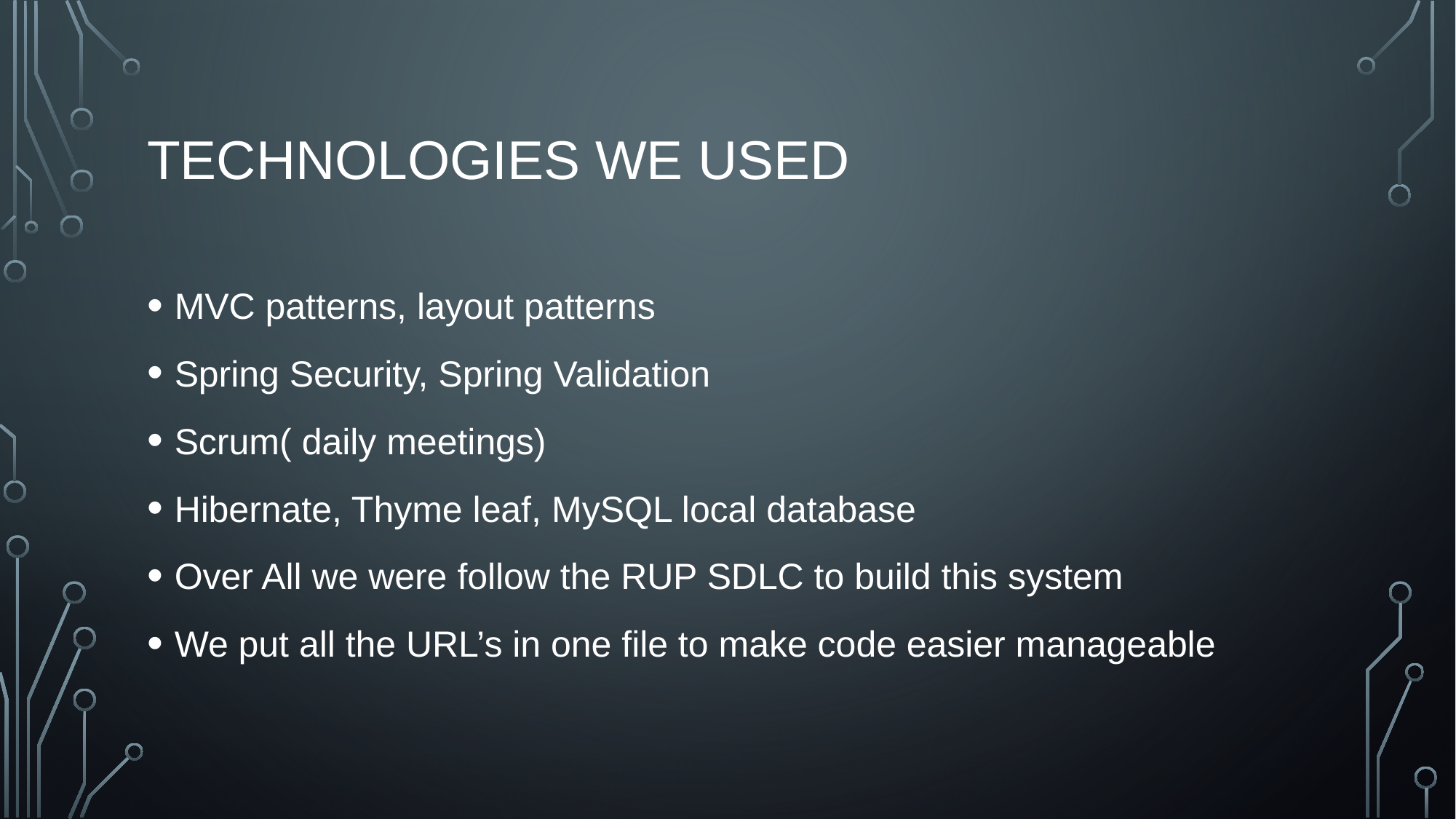

# Technologies we Used
MVC patterns, layout patterns
Spring Security, Spring Validation
Scrum( daily meetings)
Hibernate, Thyme leaf, MySQL local database
Over All we were follow the RUP SDLC to build this system
We put all the URL’s in one file to make code easier manageable